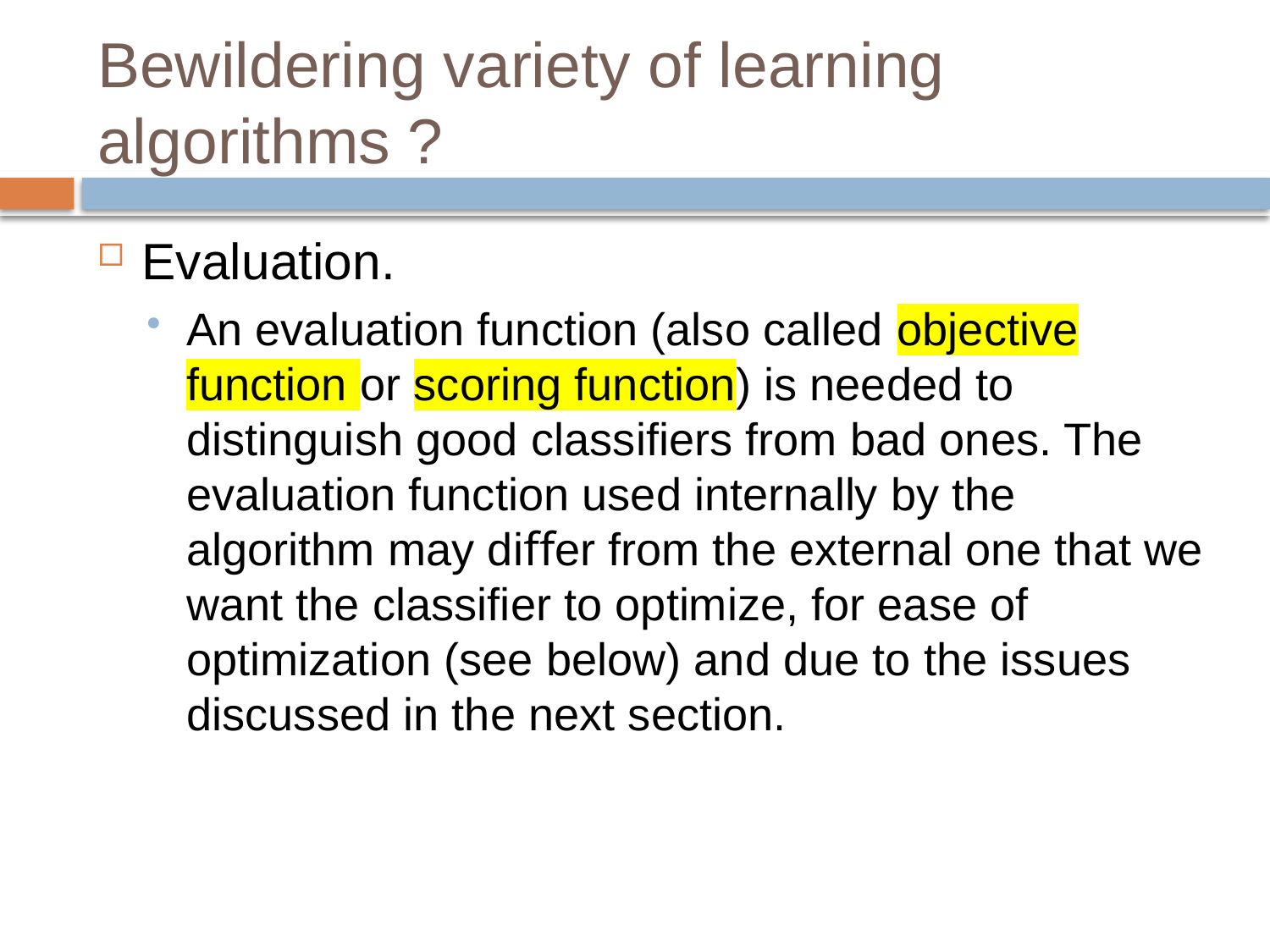

# Bewildering variety of learning algorithms ?
Evaluation.
An evaluation function (also called objective function or scoring function) is needed to distinguish good classiﬁers from bad ones. The evaluation function used internally by the algorithm may diﬀer from the external one that we want the classiﬁer to optimize, for ease of optimization (see below) and due to the issues discussed in the next section.